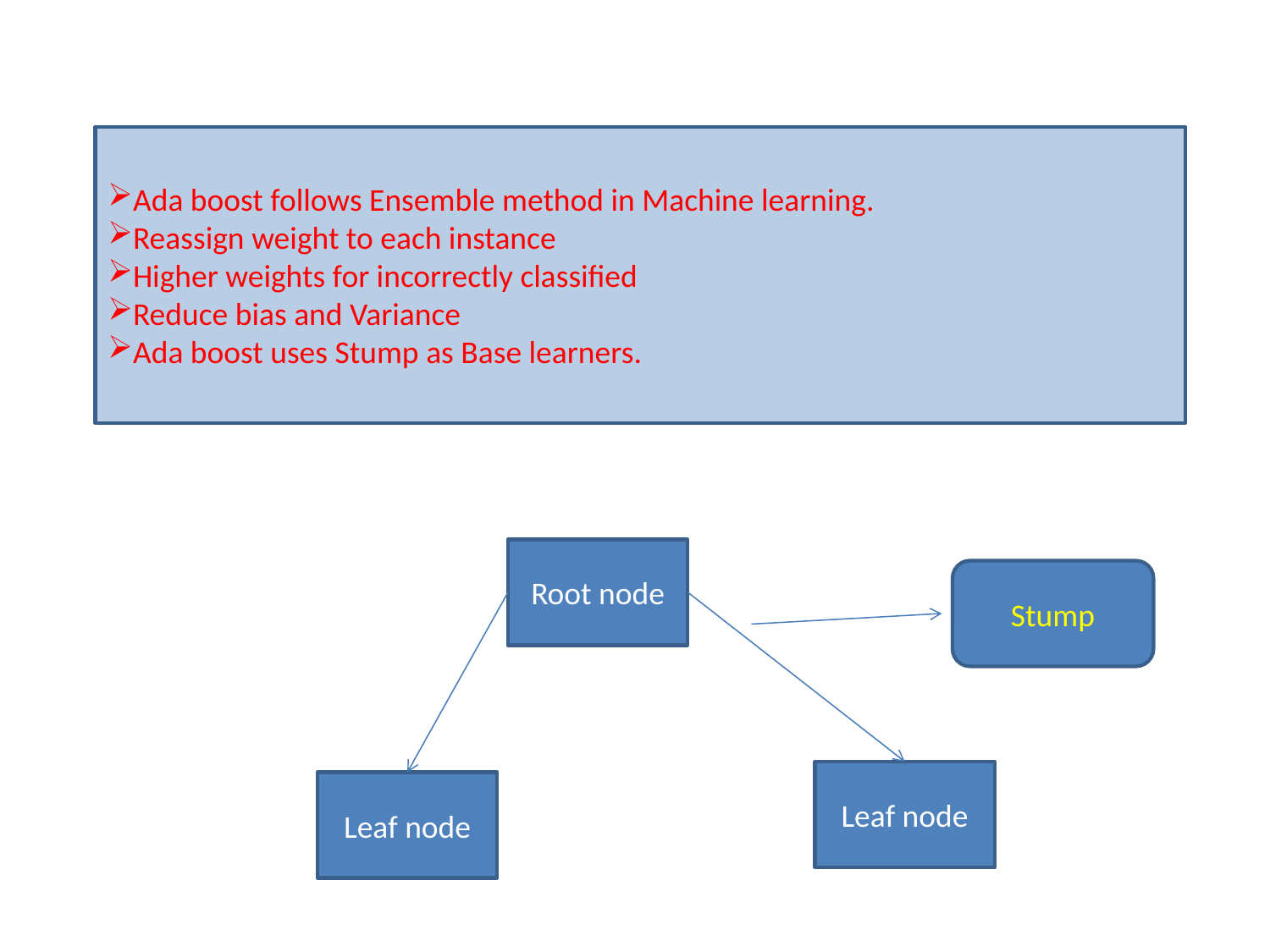

Ada boost follows Ensemble method in Machine learning.
Reassign weight to each instance
Higher weights for incorrectly classified
Reduce bias and Variance
Ada boost uses Stump as Base learners.
Root node
Stump
Leaf node
Leaf node